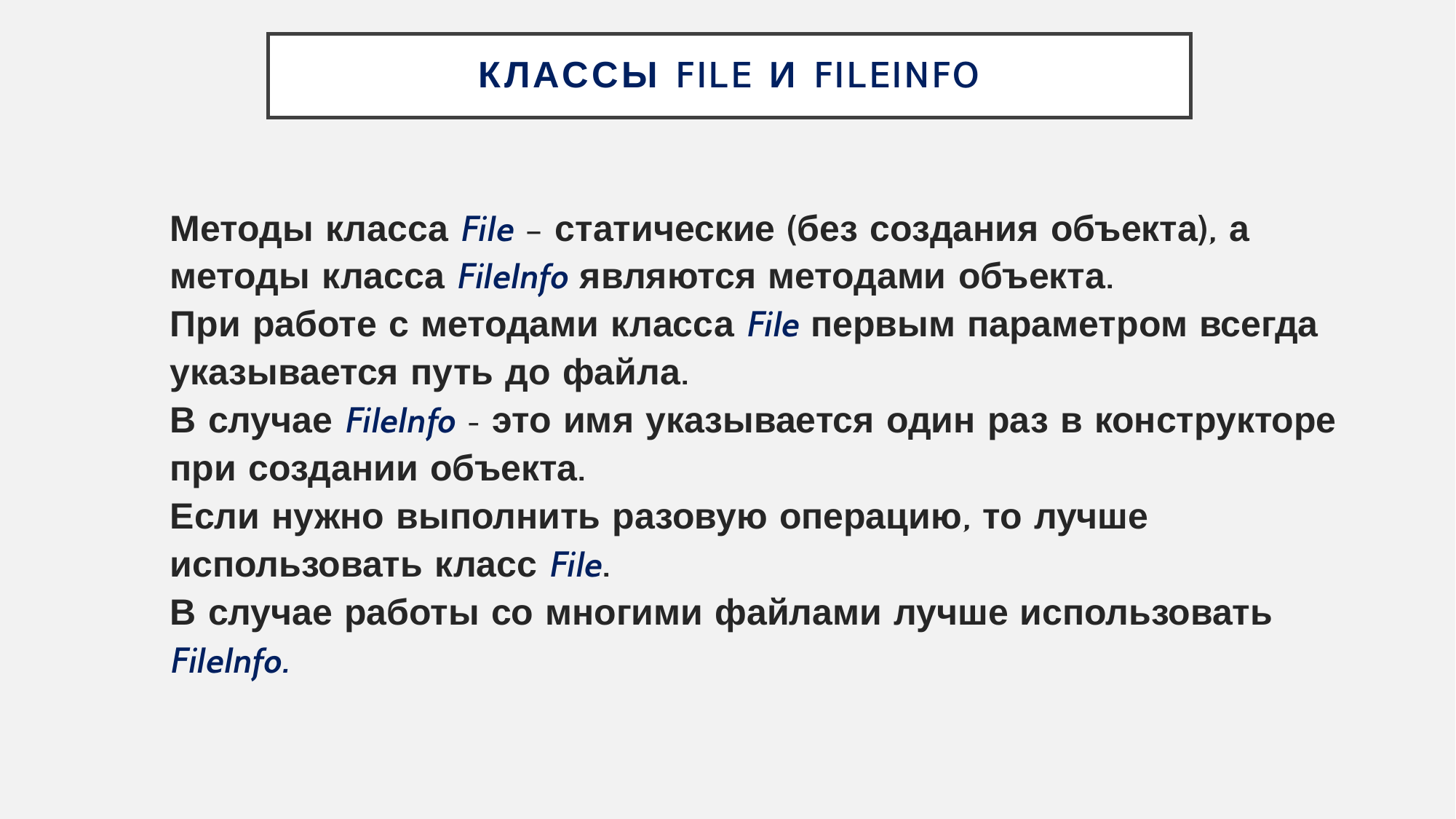

# Классы File и Fileinfo

Методы класса File – статические (без создания объекта), а методы класса FileInfo являются методами объекта.
При работе с методами класса File первым параметром всегда указывается путь до файла.
В случае FileInfo - это имя указывается один раз в конструкторе при создании объекта.
Если нужно выполнить разовую операцию, то лучше использовать класс File.
В случае работы со многими файлами лучше использовать FileInfo.